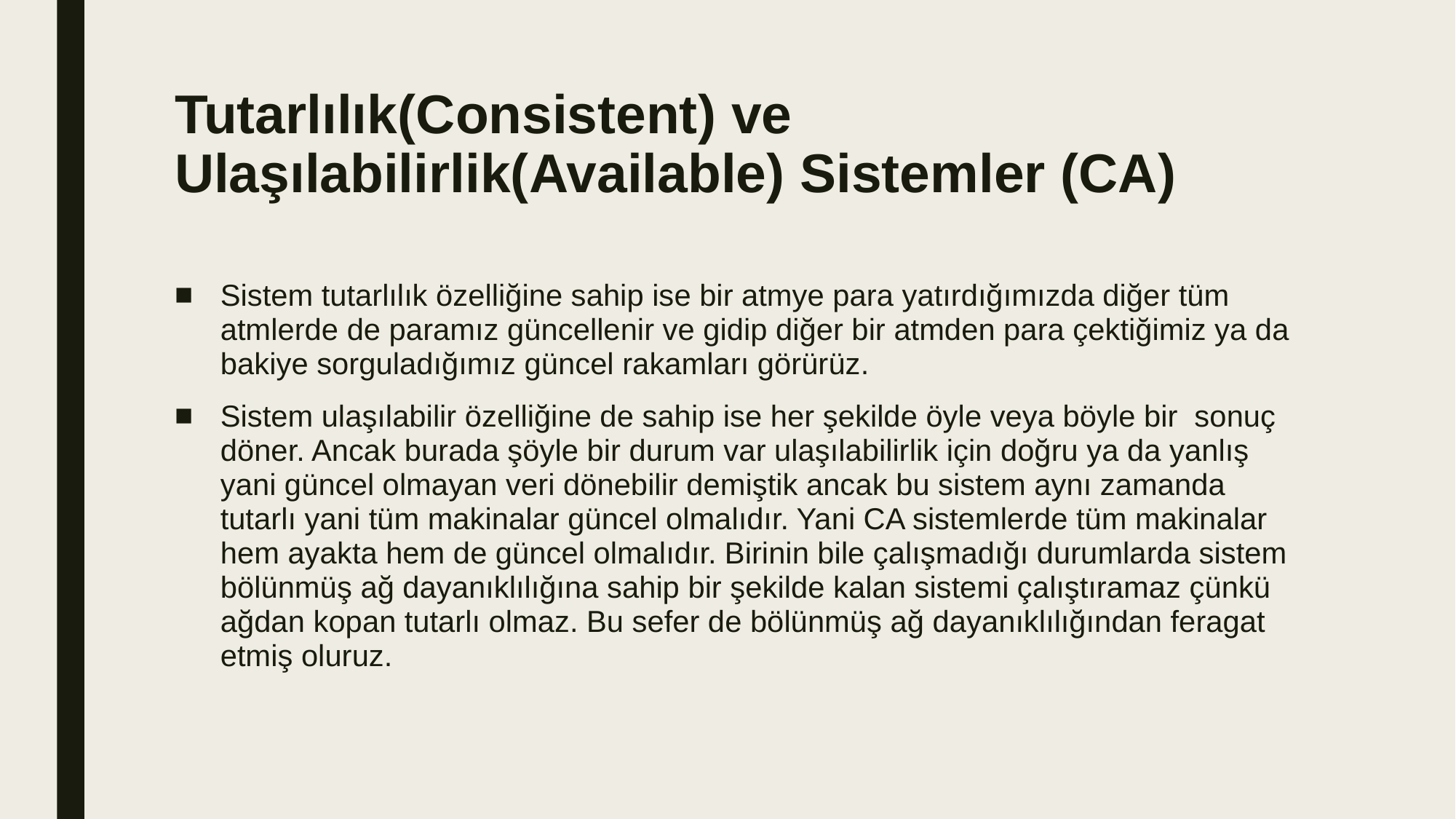

# Tutarlılık(Consistent) ve Ulaşılabilirlik(Available) Sistemler (CA)
Sistem tutarlılık özelliğine sahip ise bir atmye para yatırdığımızda diğer tüm atmlerde de paramız güncellenir ve gidip diğer bir atmden para çektiğimiz ya da bakiye sorguladığımız güncel rakamları görürüz.
Sistem ulaşılabilir özelliğine de sahip ise her şekilde öyle veya böyle bir  sonuç döner. Ancak burada şöyle bir durum var ulaşılabilirlik için doğru ya da yanlış yani güncel olmayan veri dönebilir demiştik ancak bu sistem aynı zamanda tutarlı yani tüm makinalar güncel olmalıdır. Yani CA sistemlerde tüm makinalar hem ayakta hem de güncel olmalıdır. Birinin bile çalışmadığı durumlarda sistem bölünmüş ağ dayanıklılığına sahip bir şekilde kalan sistemi çalıştıramaz çünkü ağdan kopan tutarlı olmaz. Bu sefer de bölünmüş ağ dayanıklılığından feragat etmiş oluruz.